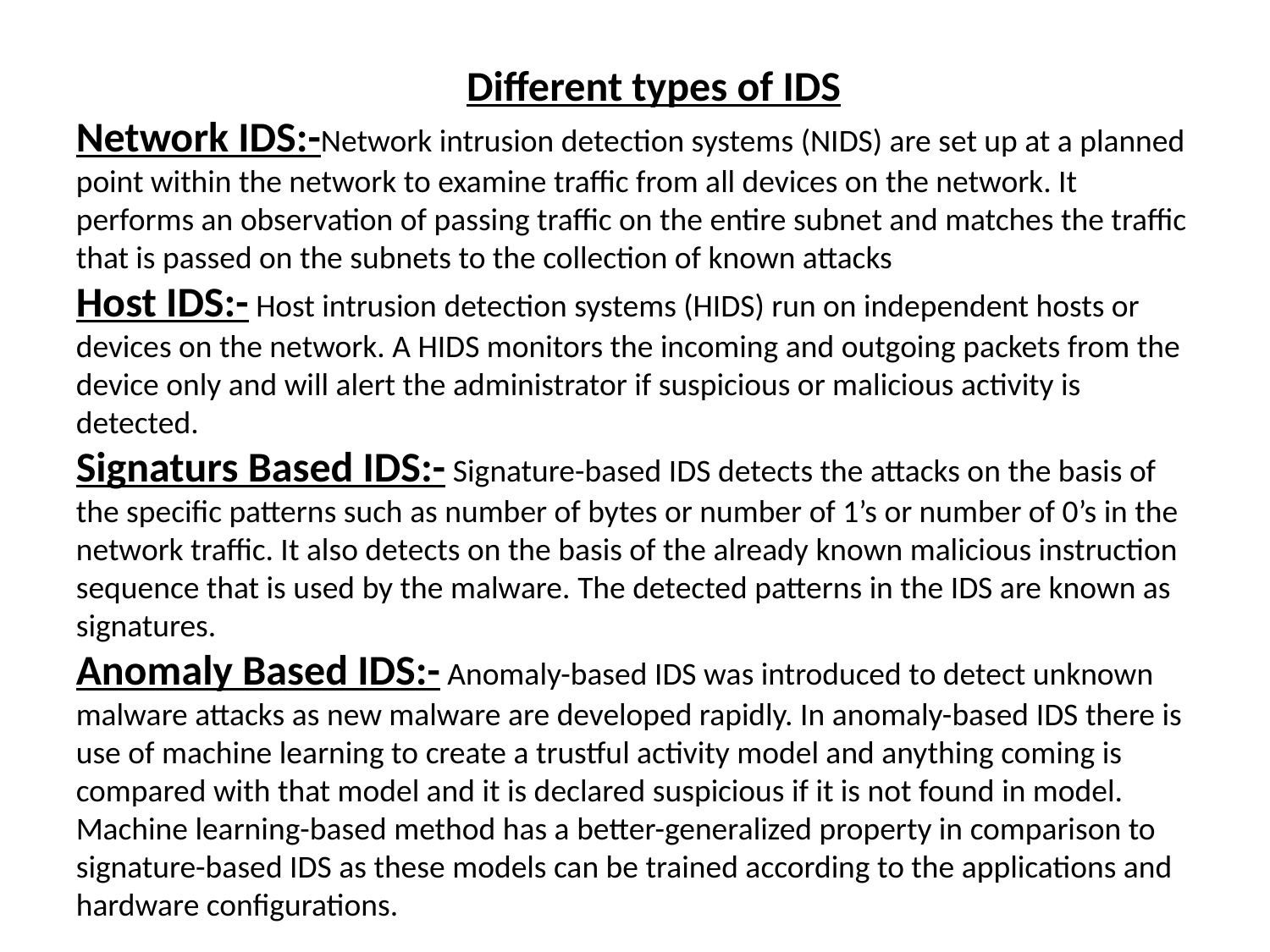

Different types of IDS
Network IDS:-Network intrusion detection systems (NIDS) are set up at a planned point within the network to examine traffic from all devices on the network. It performs an observation of passing traffic on the entire subnet and matches the traffic that is passed on the subnets to the collection of known attacks
Host IDS:- Host intrusion detection systems (HIDS) run on independent hosts or devices on the network. A HIDS monitors the incoming and outgoing packets from the device only and will alert the administrator if suspicious or malicious activity is detected.
Signaturs Based IDS:- Signature-based IDS detects the attacks on the basis of the specific patterns such as number of bytes or number of 1’s or number of 0’s in the network traffic. It also detects on the basis of the already known malicious instruction sequence that is used by the malware. The detected patterns in the IDS are known as signatures.
Anomaly Based IDS:- Anomaly-based IDS was introduced to detect unknown malware attacks as new malware are developed rapidly. In anomaly-based IDS there is use of machine learning to create a trustful activity model and anything coming is compared with that model and it is declared suspicious if it is not found in model. Machine learning-based method has a better-generalized property in comparison to signature-based IDS as these models can be trained according to the applications and hardware configurations.